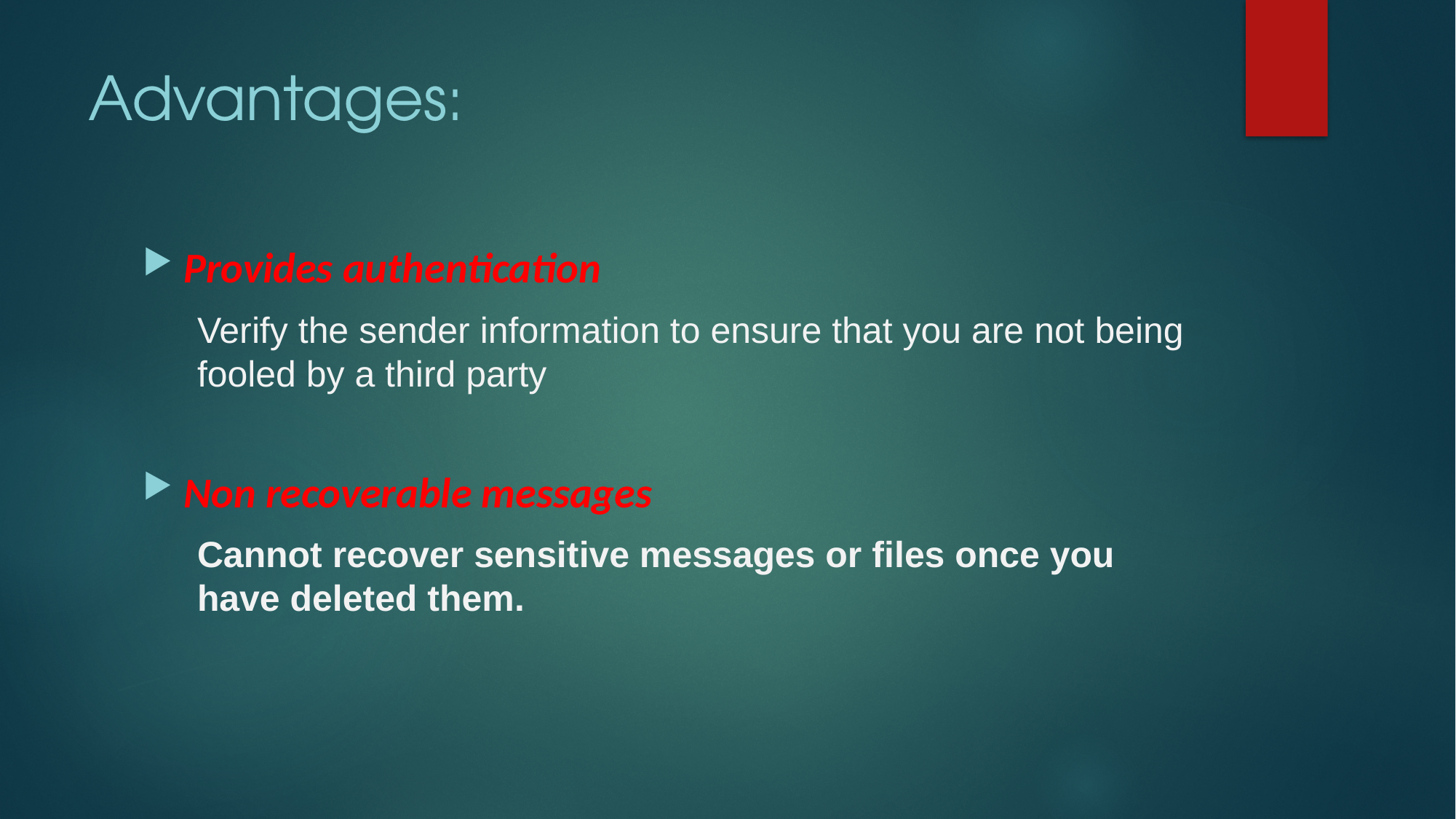

# Advantages:
Provides authentication
Verify the sender information to ensure that you are not being fooled by a third party

Non recoverable messages
Cannot recover sensitive messages or files once you have deleted them.